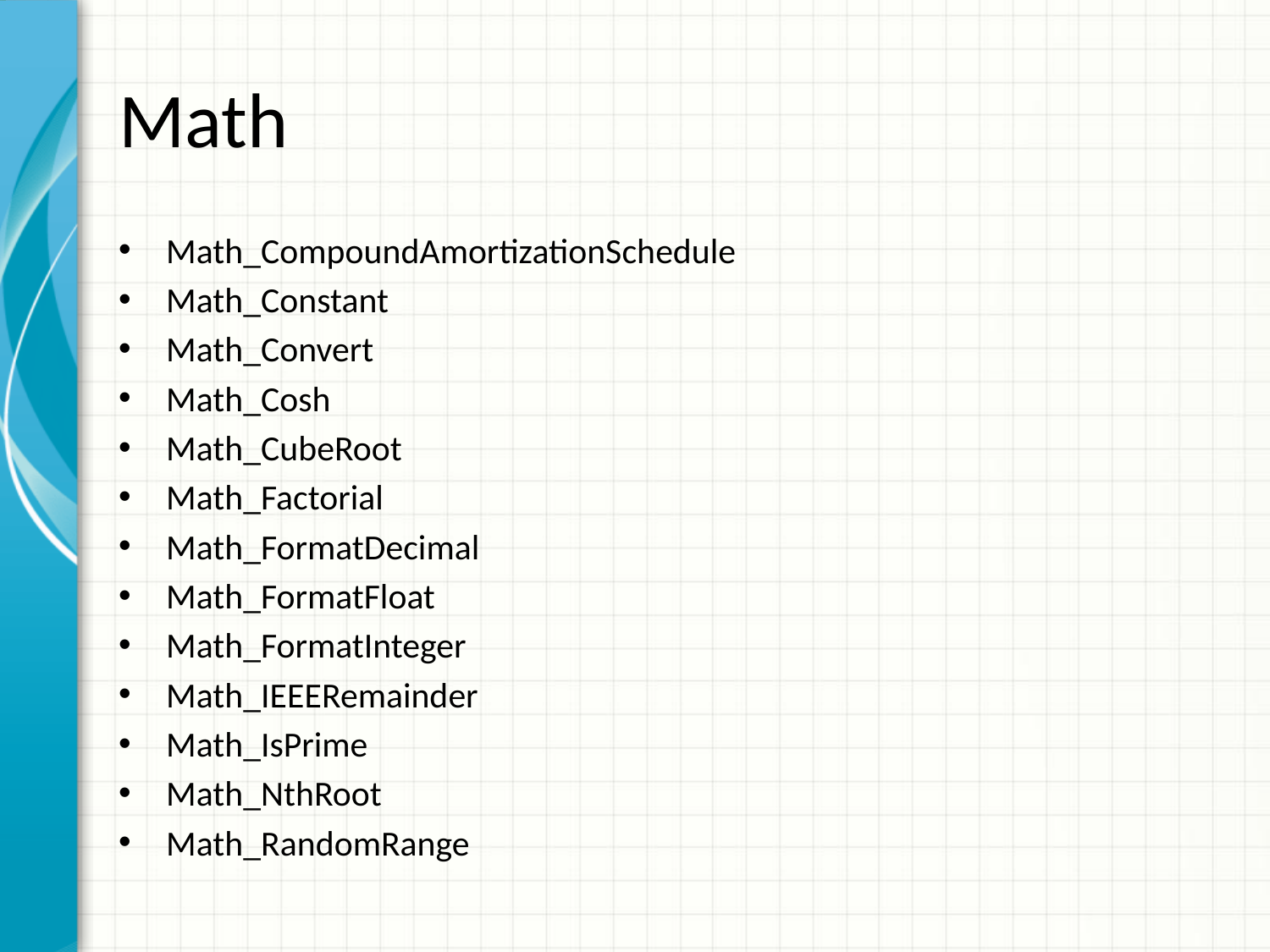

# Math
Math_CompoundAmortizationSchedule
Math_Constant
Math_Convert
Math_Cosh
Math_CubeRoot
Math_Factorial
Math_FormatDecimal
Math_FormatFloat
Math_FormatInteger
Math_IEEERemainder
Math_IsPrime
Math_NthRoot
Math_RandomRange